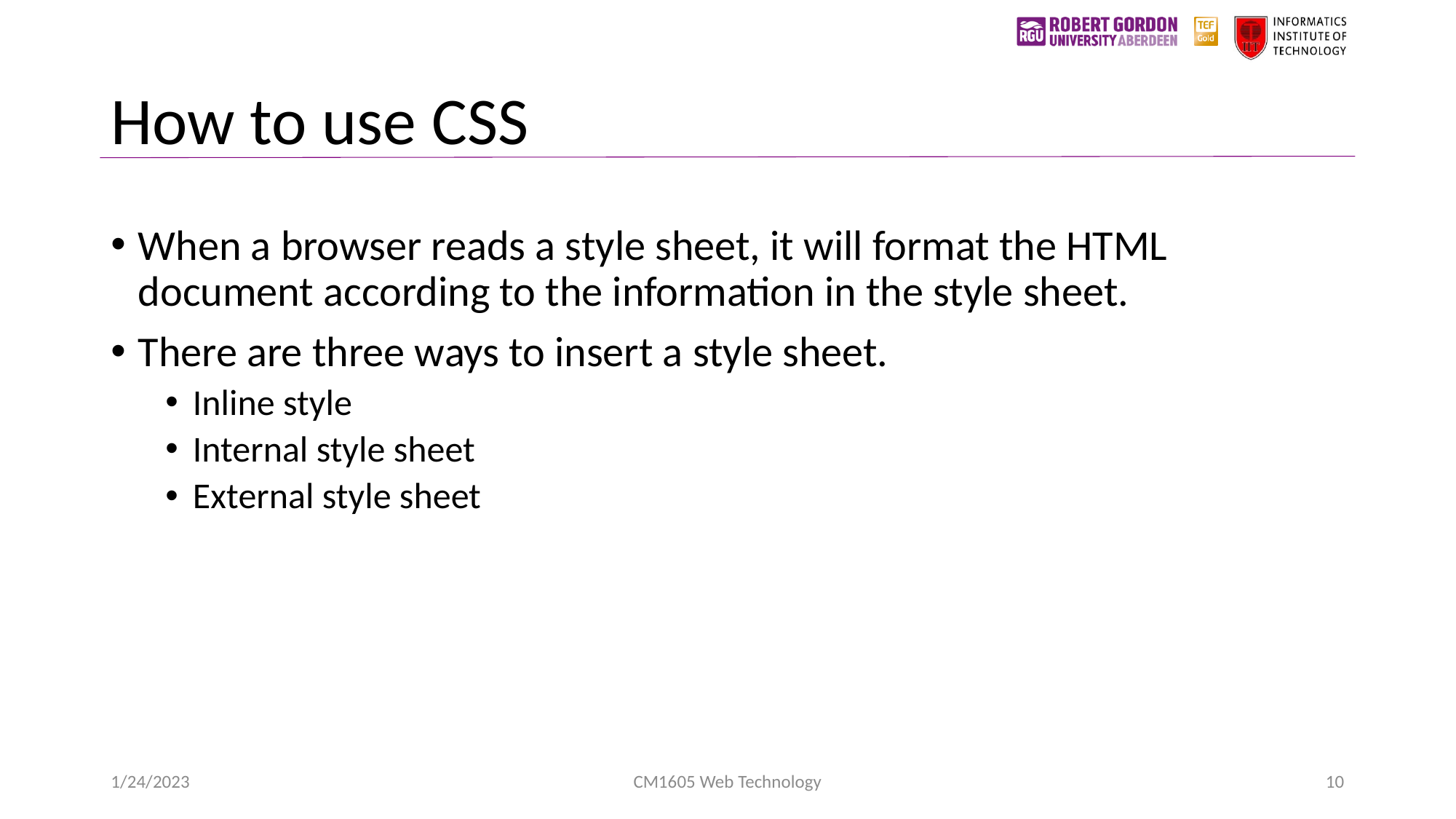

# How to use CSS
When a browser reads a style sheet, it will format the HTML document according to the information in the style sheet.
There are three ways to insert a style sheet.
Inline style
Internal style sheet
External style sheet
1/24/2023
CM1605 Web Technology
10